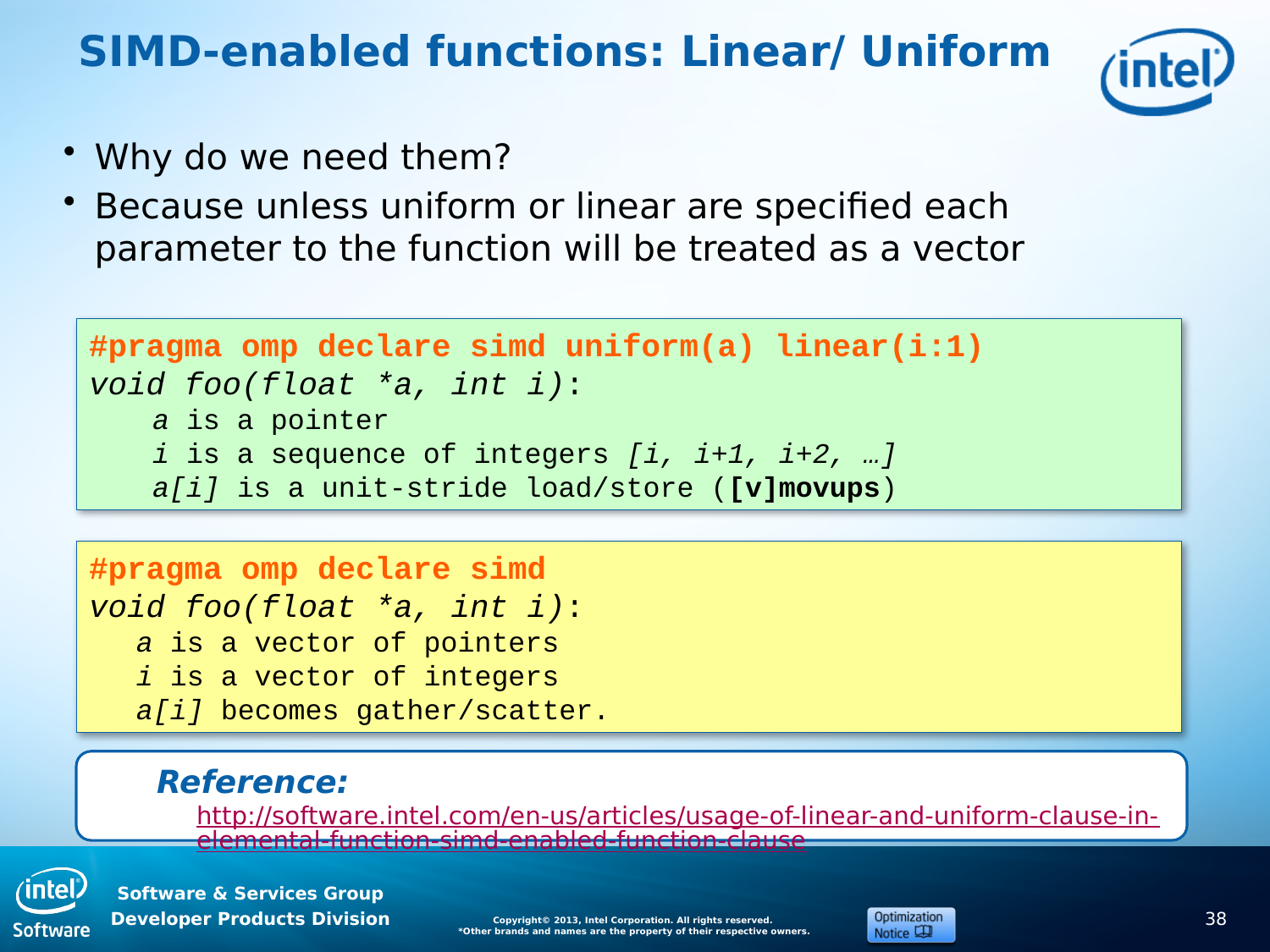

# SIMD-enabled functions: Linear/ Uniform
Why do we need them?
Because unless uniform or linear are specified each parameter to the function will be treated as a vector

#pragma omp declare simd uniform(a) linear(i:1)
void foo(float *a, int i):
a is a pointer
i is a sequence of integers [i, i+1, i+2, …]
a[i] is a unit-stride load/store ([v]movups)
#pragma omp declare simd
void foo(float *a, int i):
a is a vector of pointers
i is a vector of integers
a[i] becomes gather/scatter.
Reference: http://software.intel.com/en-us/articles/usage-of-linear-and-uniform-clause-in-elemental-function-simd-enabled-function-clause
38